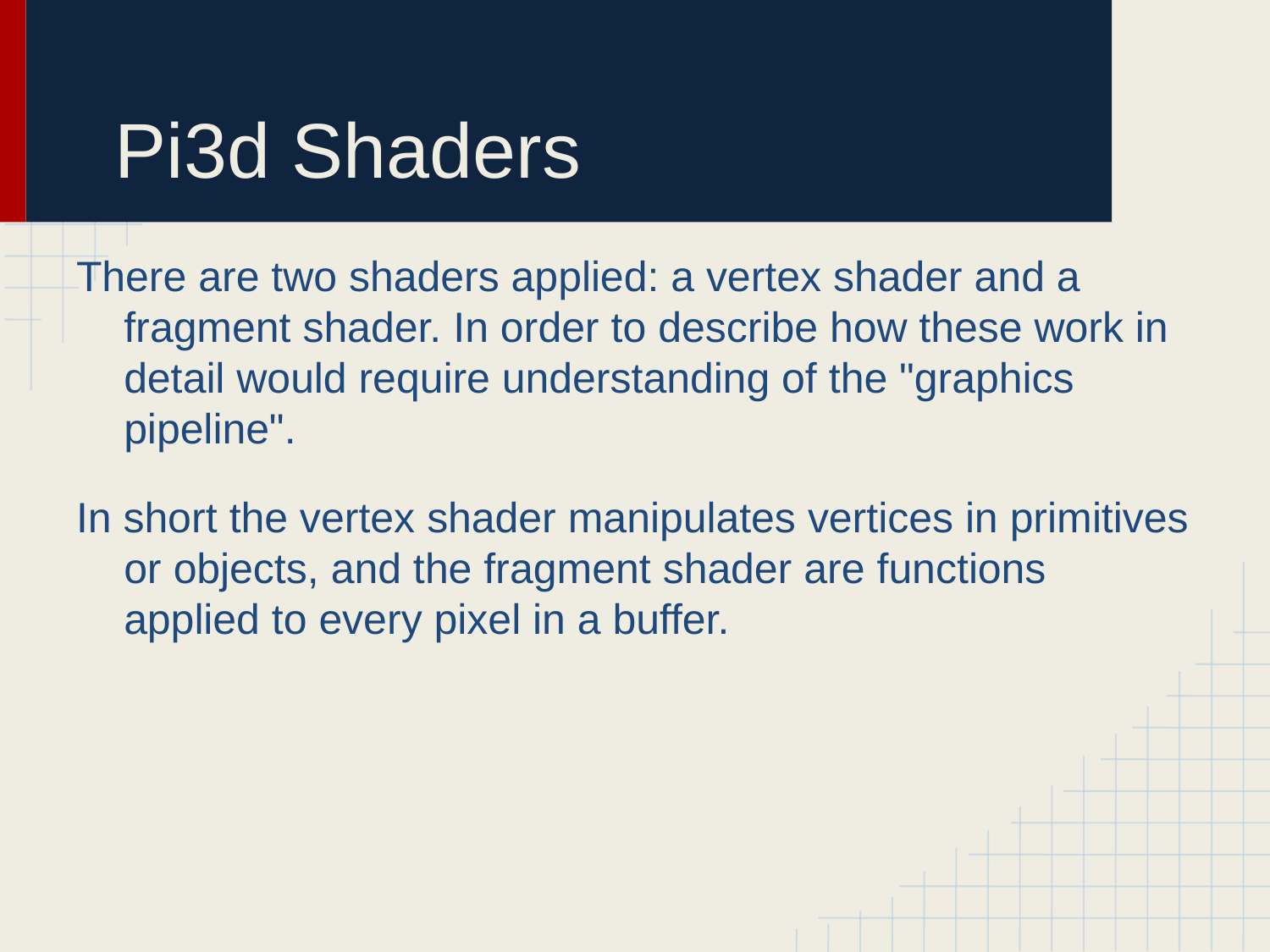

# Pi3d Shaders
There are two shaders applied: a vertex shader and a fragment shader. In order to describe how these work in detail would require understanding of the "graphics pipeline".

In short the vertex shader manipulates vertices in primitives or objects, and the fragment shader are functions applied to every pixel in a buffer.